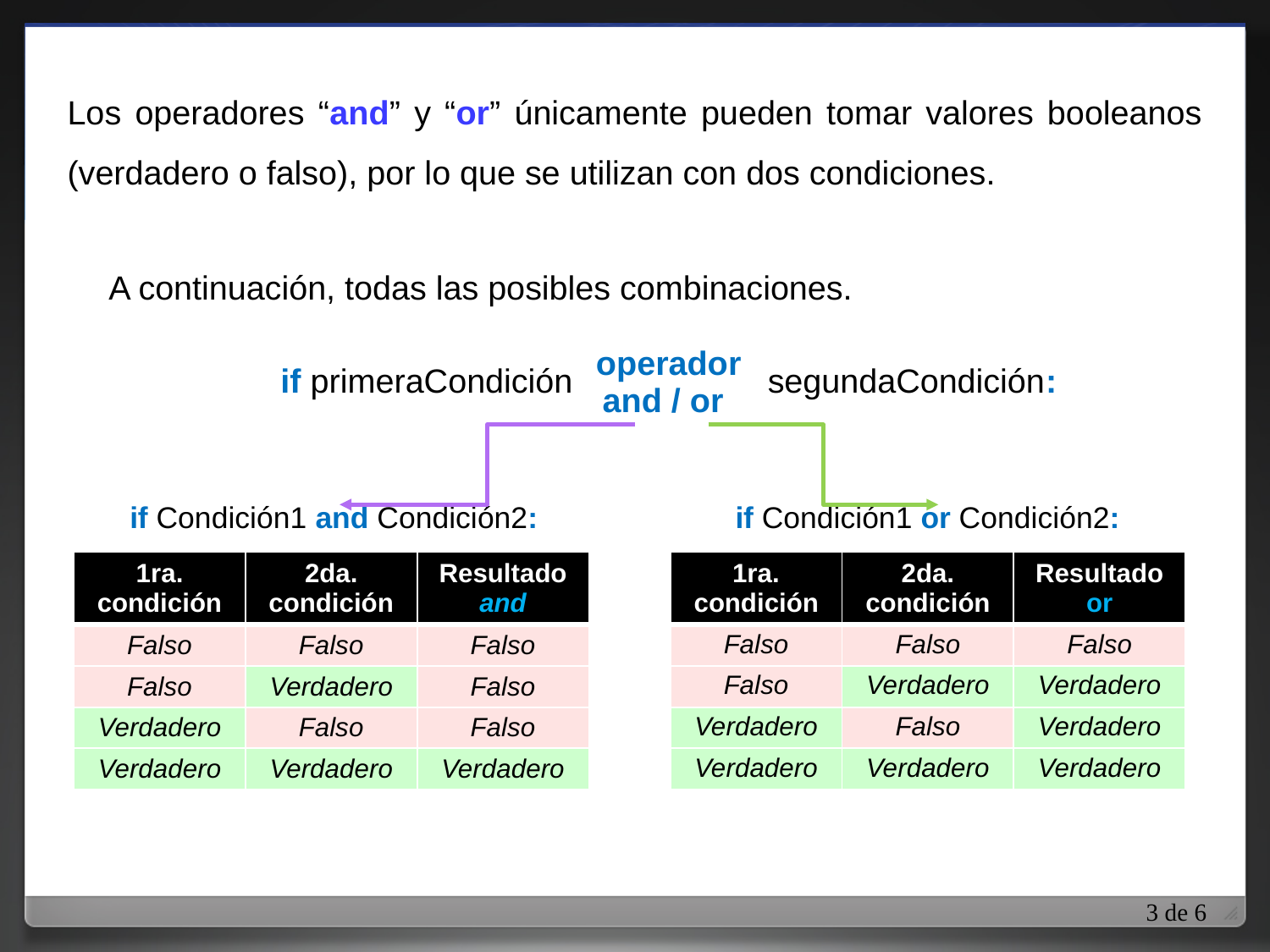

Los operadores “and” y “or” únicamente pueden tomar valores booleanos (verdadero o falso), por lo que se utilizan con dos condiciones.
A continuación, todas las posibles combinaciones.
operador
if primeraCondición                     segundaCondición:
and / or
if Condición1 and Condición2:
if Condición1 or Condición2:
| 1ra. condición | 2da. condición | Resultado and |
| --- | --- | --- |
| Falso | Falso | Falso |
| Falso | Verdadero | Falso |
| Verdadero | Falso | Falso |
| Verdadero | Verdadero | Verdadero |
| 1ra. condición | 2da. condición | Resultado or |
| --- | --- | --- |
| Falso | Falso | Falso |
| Falso | Verdadero | Verdadero |
| Verdadero | Falso | Verdadero |
| Verdadero | Verdadero | Verdadero |
3 de 6